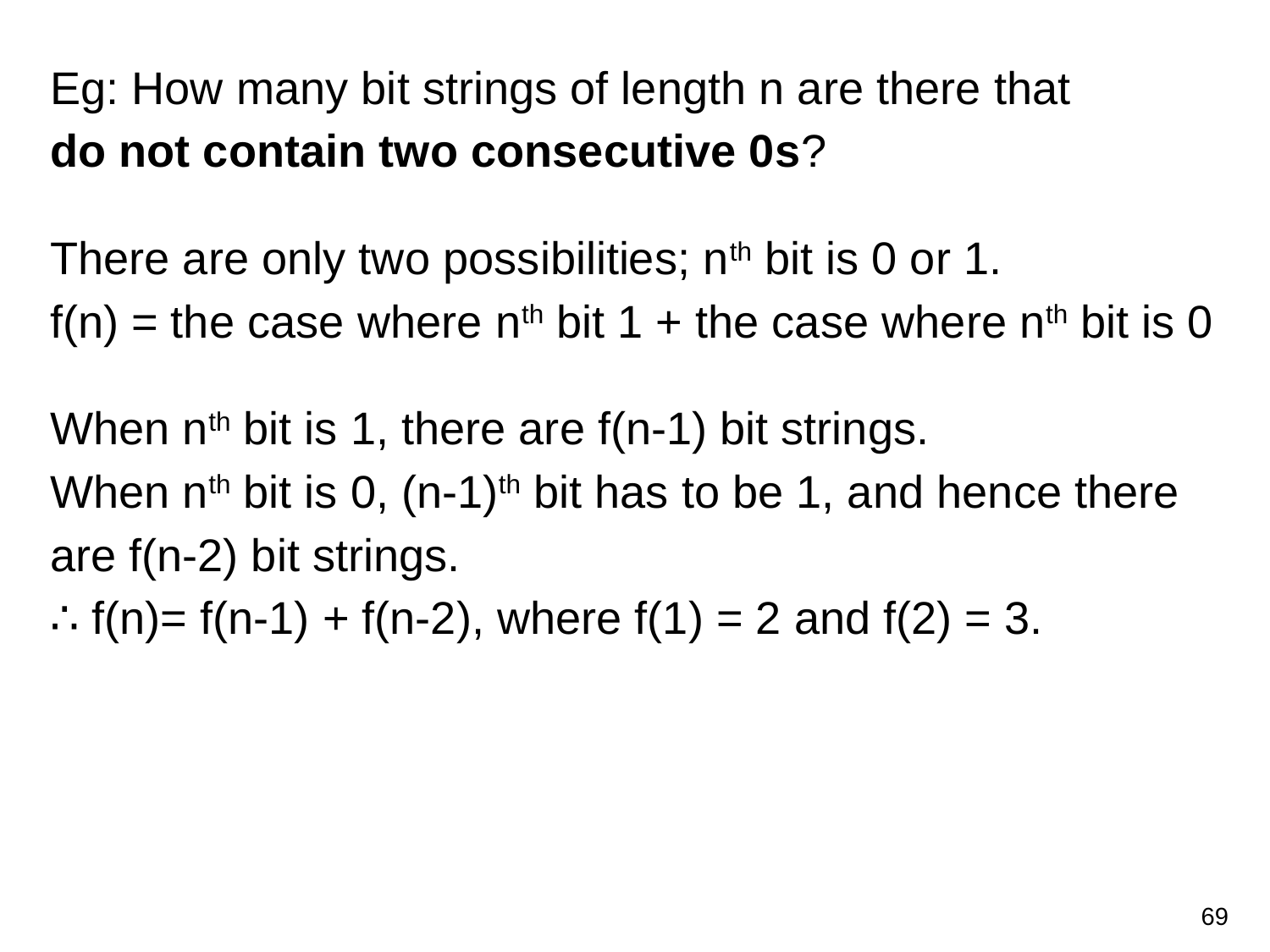

Eg: How many bit strings of length n are there that
do not contain two consecutive 0s?

There are only two possibilities; nth bit is 0 or 1.
f(n) = the case where nth bit 1 + the case where nth bit is 0

When nth bit is 1, there are f(n-1) bit strings.
When nth bit is 0, (n-1)th bit has to be 1, and hence there are f(n-2) bit strings.
∴ f(n)= f(n-1) + f(n-2), where f(1) = 2 and f(2) = 3.
69